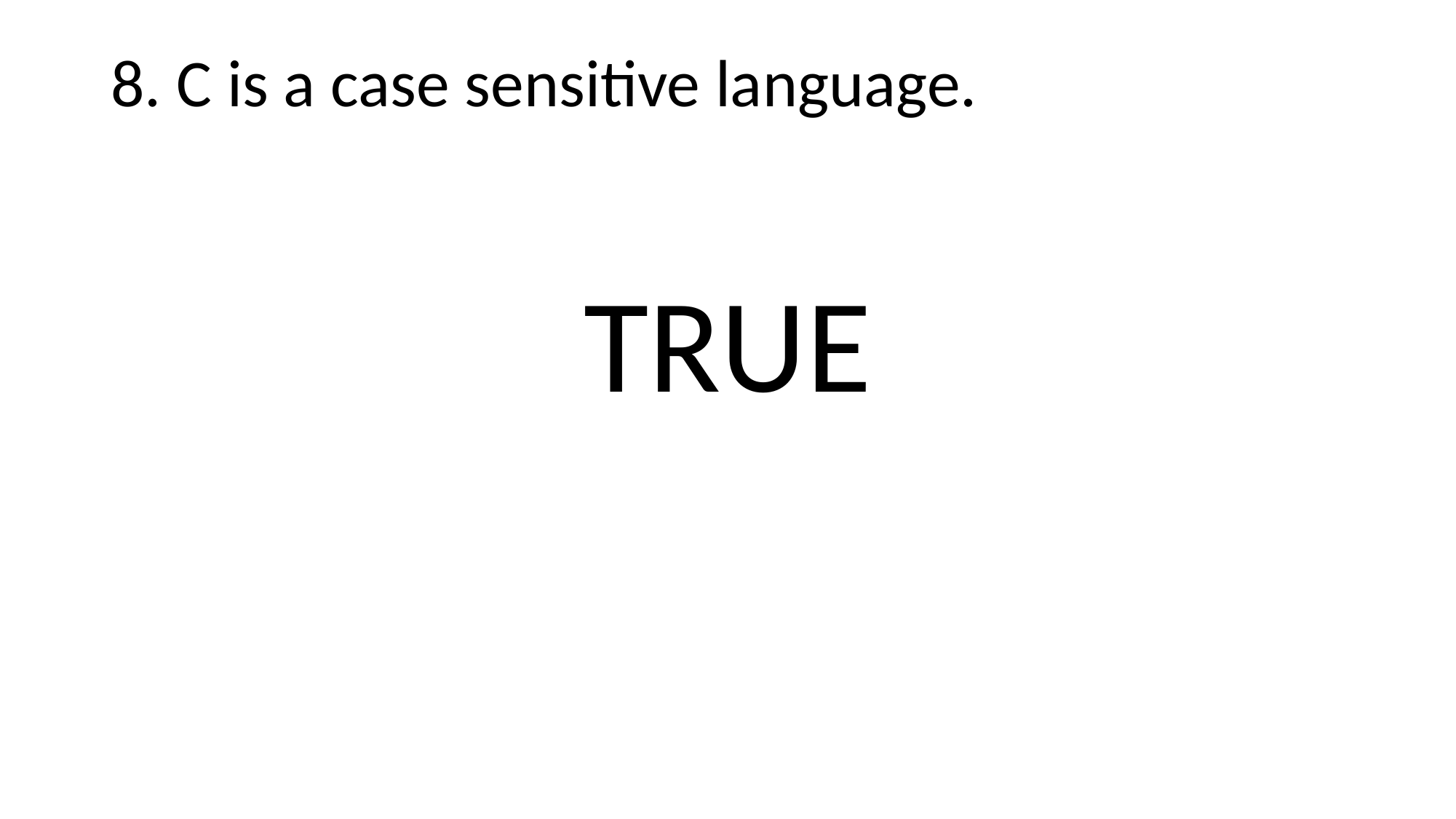

8. C is a case sensitive language.
TRUE